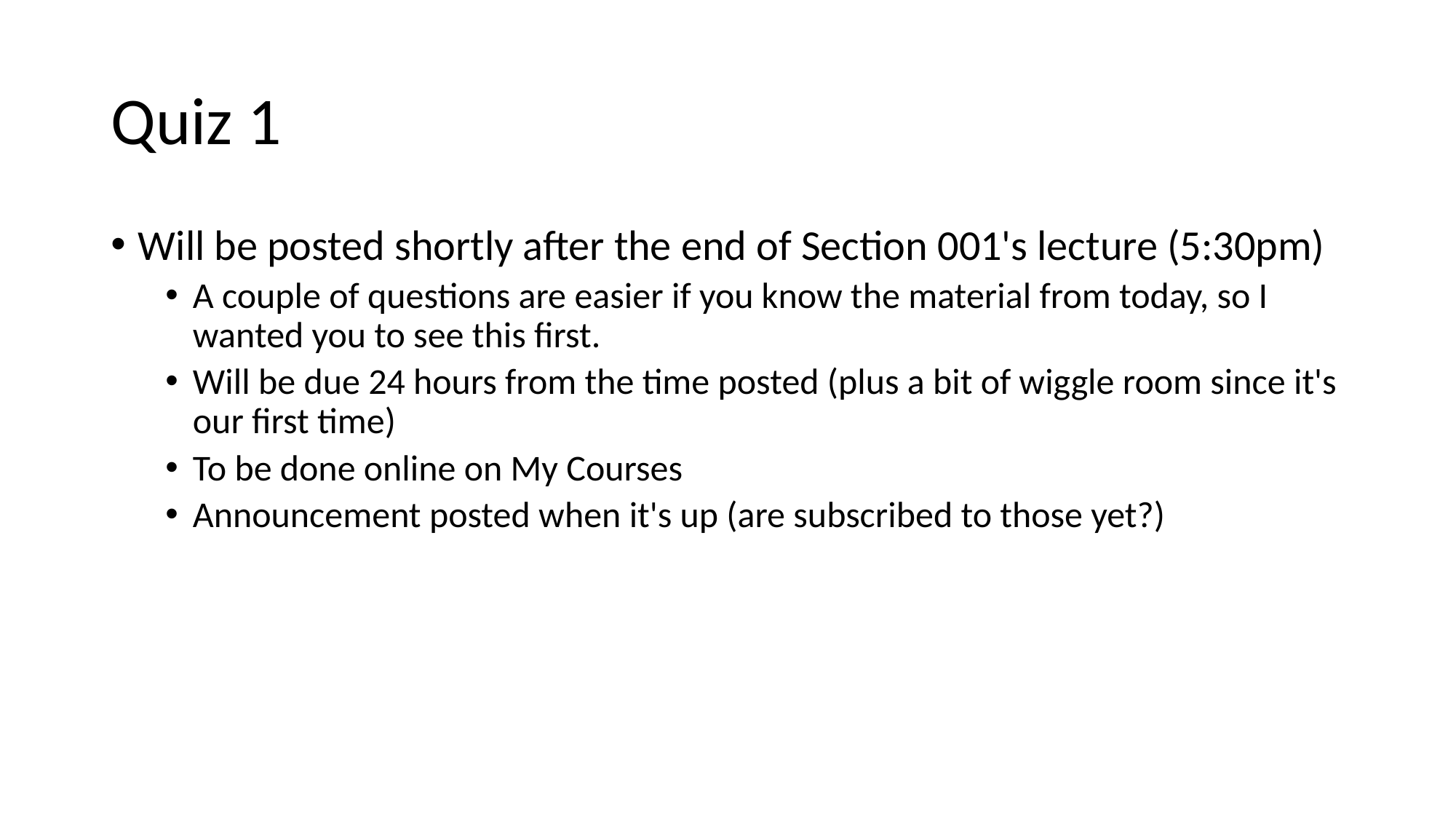

# Quiz 1
Will be posted shortly after the end of Section 001's lecture (5:30pm)
A couple of questions are easier if you know the material from today, so I wanted you to see this first.
Will be due 24 hours from the time posted (plus a bit of wiggle room since it's our first time)
To be done online on My Courses
Announcement posted when it's up (are subscribed to those yet?)